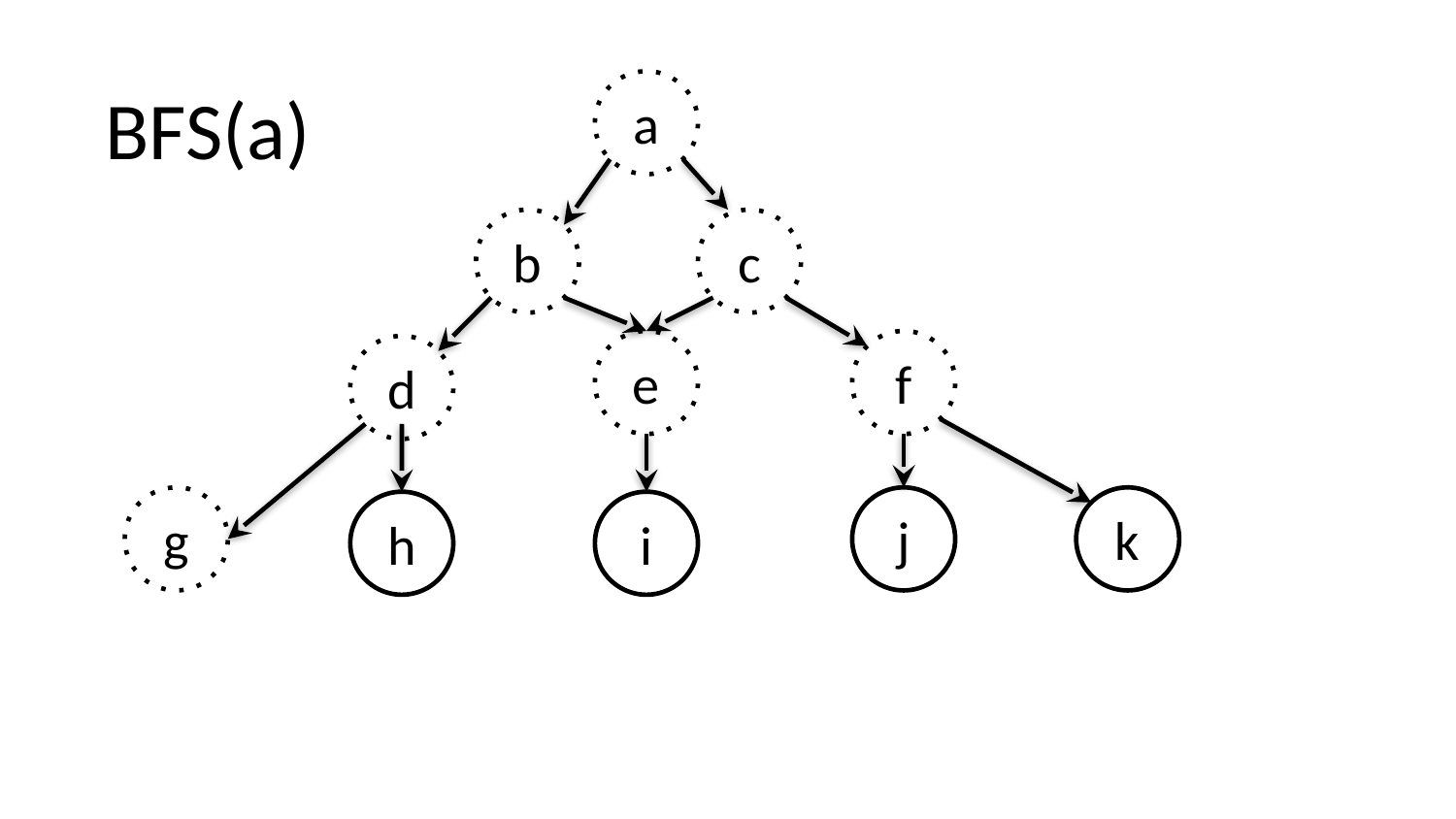

BFS(a)
a
b
c
e
f
d
g
j
k
h
i